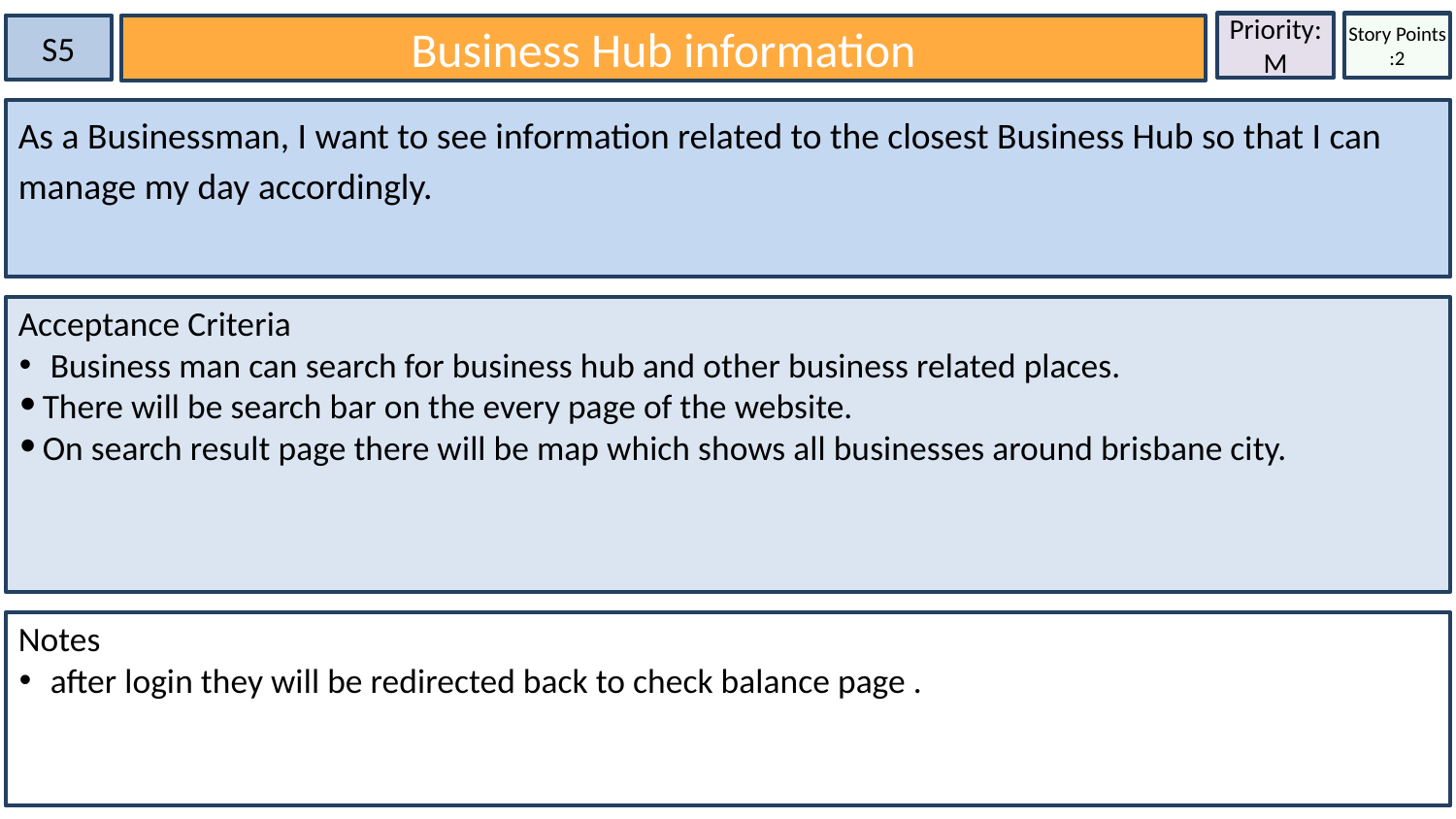

Priority:
M
Story Points
:2
S5
Business Hub information
As a Businessman, I want to see information related to the closest Business Hub so that I can manage my day accordingly.
Acceptance Criteria
 Business man can search for business hub and other business related places.
There will be search bar on the every page of the website.
On search result page there will be map which shows all businesses around brisbane city.
Notes
 after login they will be redirected back to check balance page .